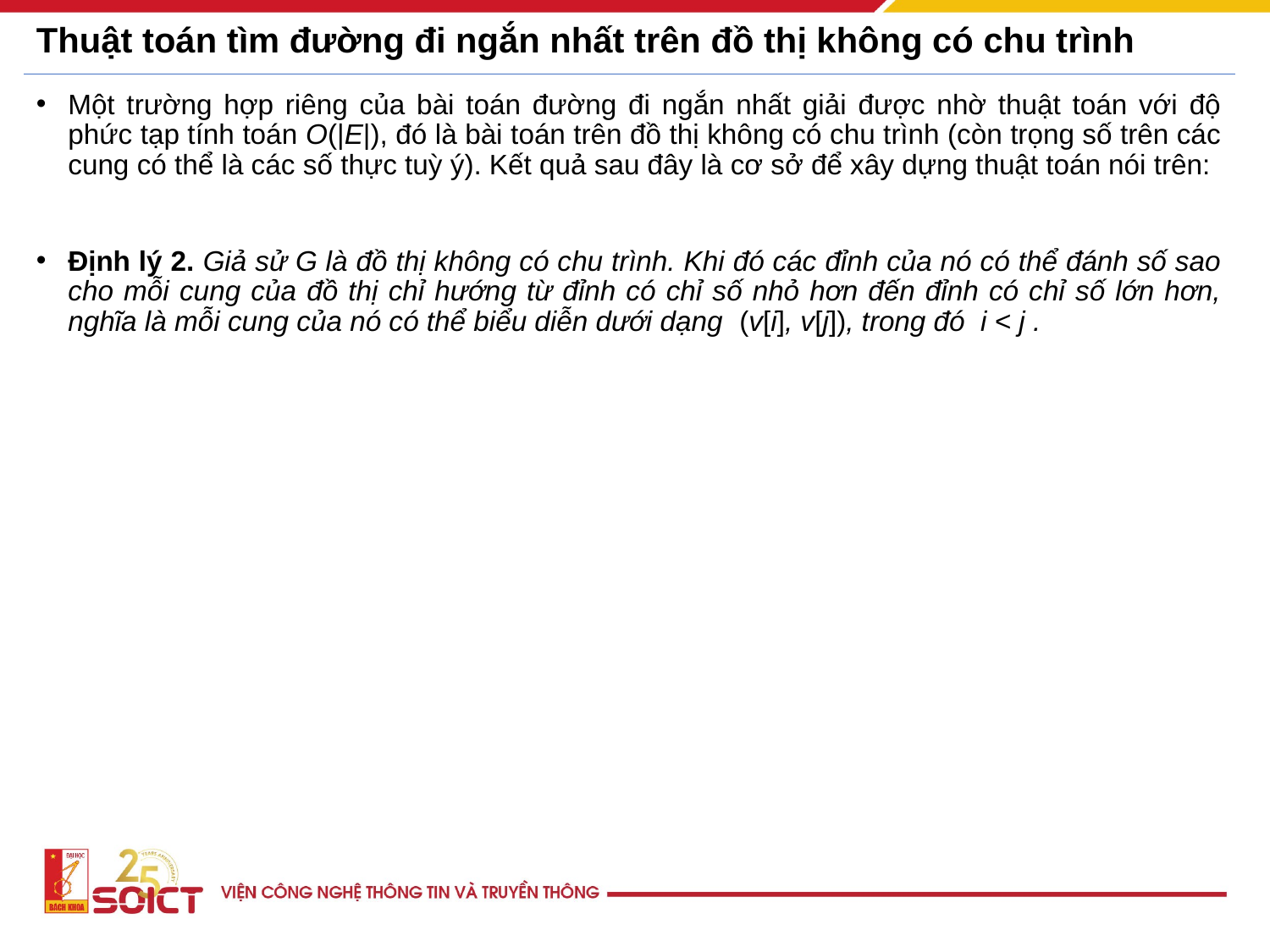

# Thuật toán tìm đường đi ngắn nhất trên đồ thị không có chu trình
Một trường hợp riêng của bài toán đường đi ngắn nhất giải được nhờ thuật toán với độ phức tạp tính toán O(|E|), đó là bài toán trên đồ thị không có chu trình (còn trọng số trên các cung có thể là các số thực tuỳ ý). Kết quả sau đây là cơ sở để xây dựng thuật toán nói trên:

Định lý 2. Giả sử G là đồ thị không có chu trình. Khi đó các đỉnh của nó có thể đánh số sao cho mỗi cung của đồ thị chỉ hướng từ đỉnh có chỉ số nhỏ hơn đến đỉnh có chỉ số lớn hơn, nghĩa là mỗi cung của nó có thể biểu diễn dưới dạng  (v[i], v[j]), trong đó  i < j .